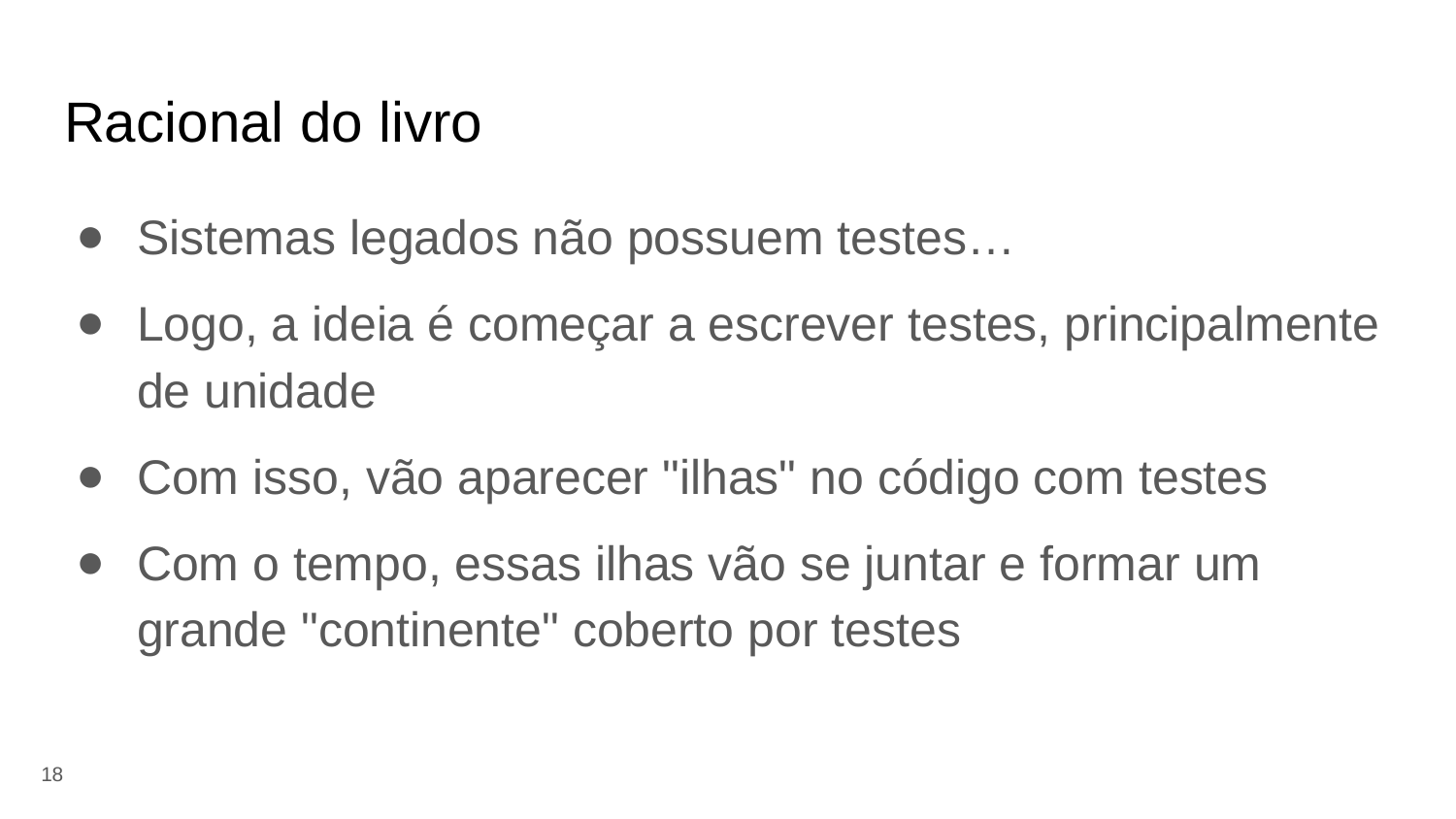

# Racional do livro
Sistemas legados não possuem testes…
Logo, a ideia é começar a escrever testes, principalmente de unidade
Com isso, vão aparecer "ilhas" no código com testes
Com o tempo, essas ilhas vão se juntar e formar um grande "continente" coberto por testes

18